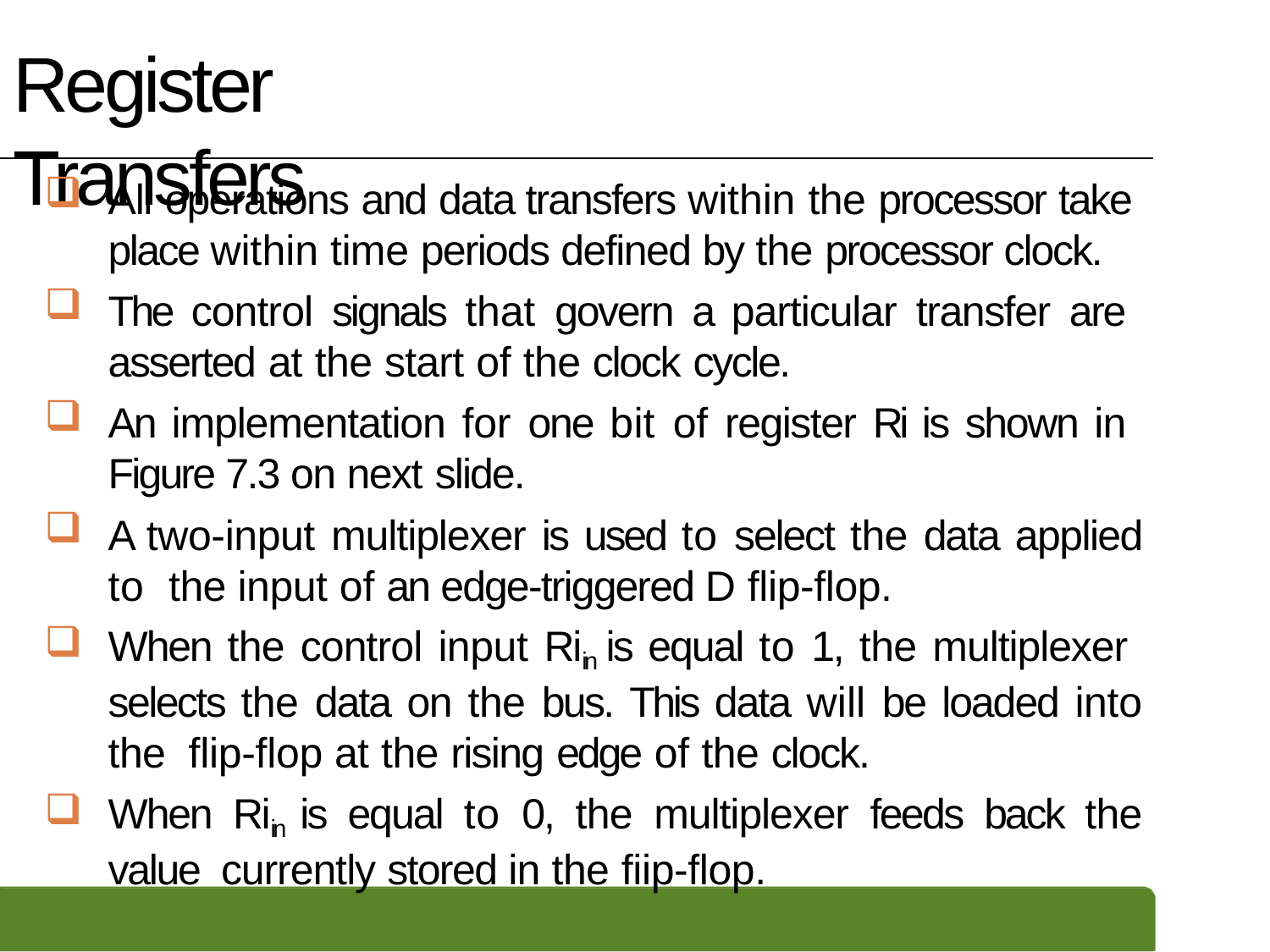

# Register Transfers

All operations and data transfers within the processor take  place within time periods defined by the processor clock.
The control signals that govern a particular transfer are  asserted at the start of the clock cycle.
An implementation for one bit of register Ri is shown in  Figure 7.3 on next slide.
A two-input multiplexer is used to select the data applied to  the input of an edge-triggered D flip-flop.
When the control input Riin is equal to 1, the multiplexer  selects the data on the bus. This data will be loaded into the  flip-flop at the rising edge of the clock.
When Riin is equal to 0, the multiplexer feeds back the value  currently stored in the fiip-flop.